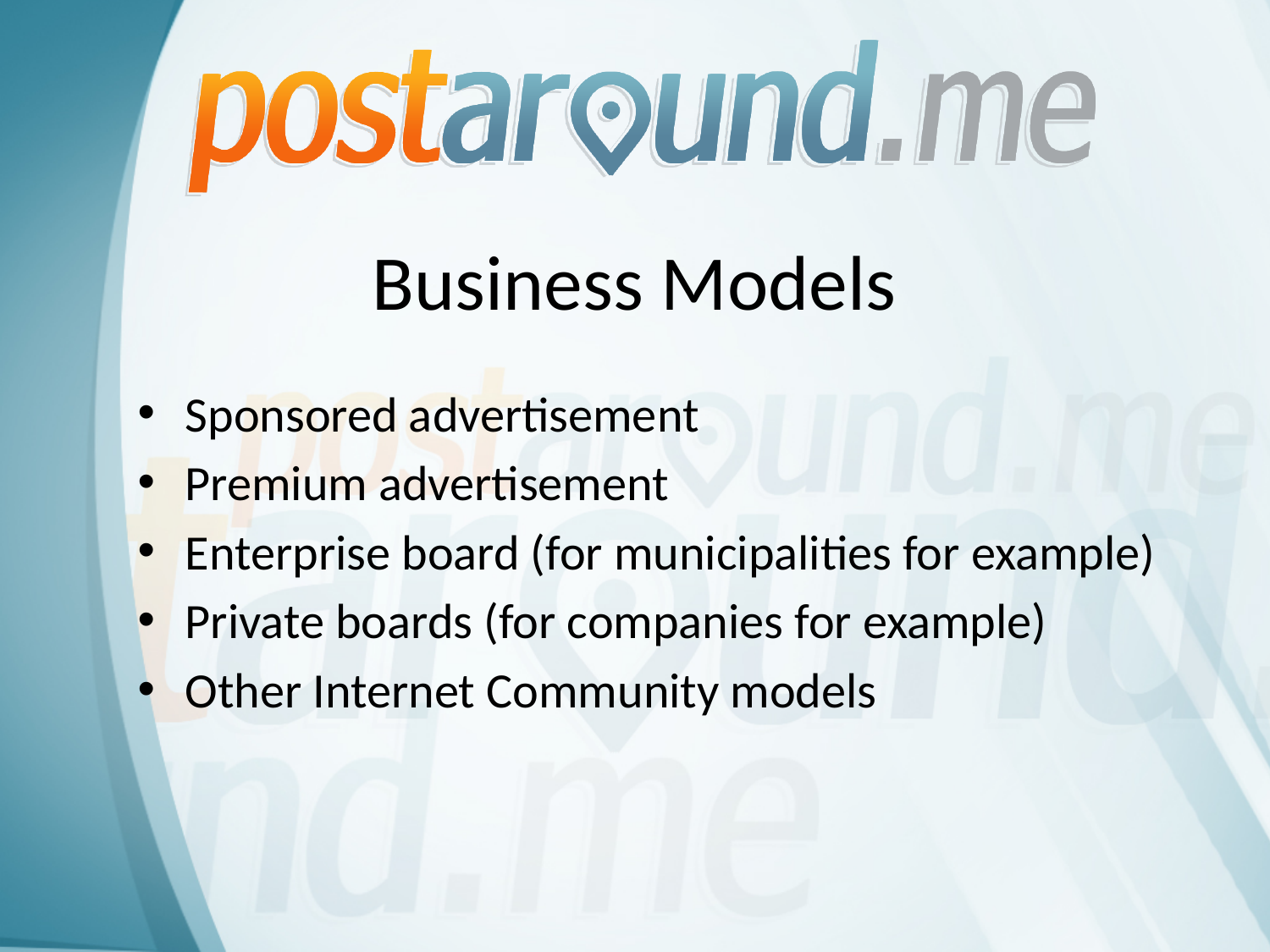

# Business Models
Sponsored advertisement
Premium advertisement
Enterprise board (for municipalities for example)
Private boards (for companies for example)
Other Internet Community models